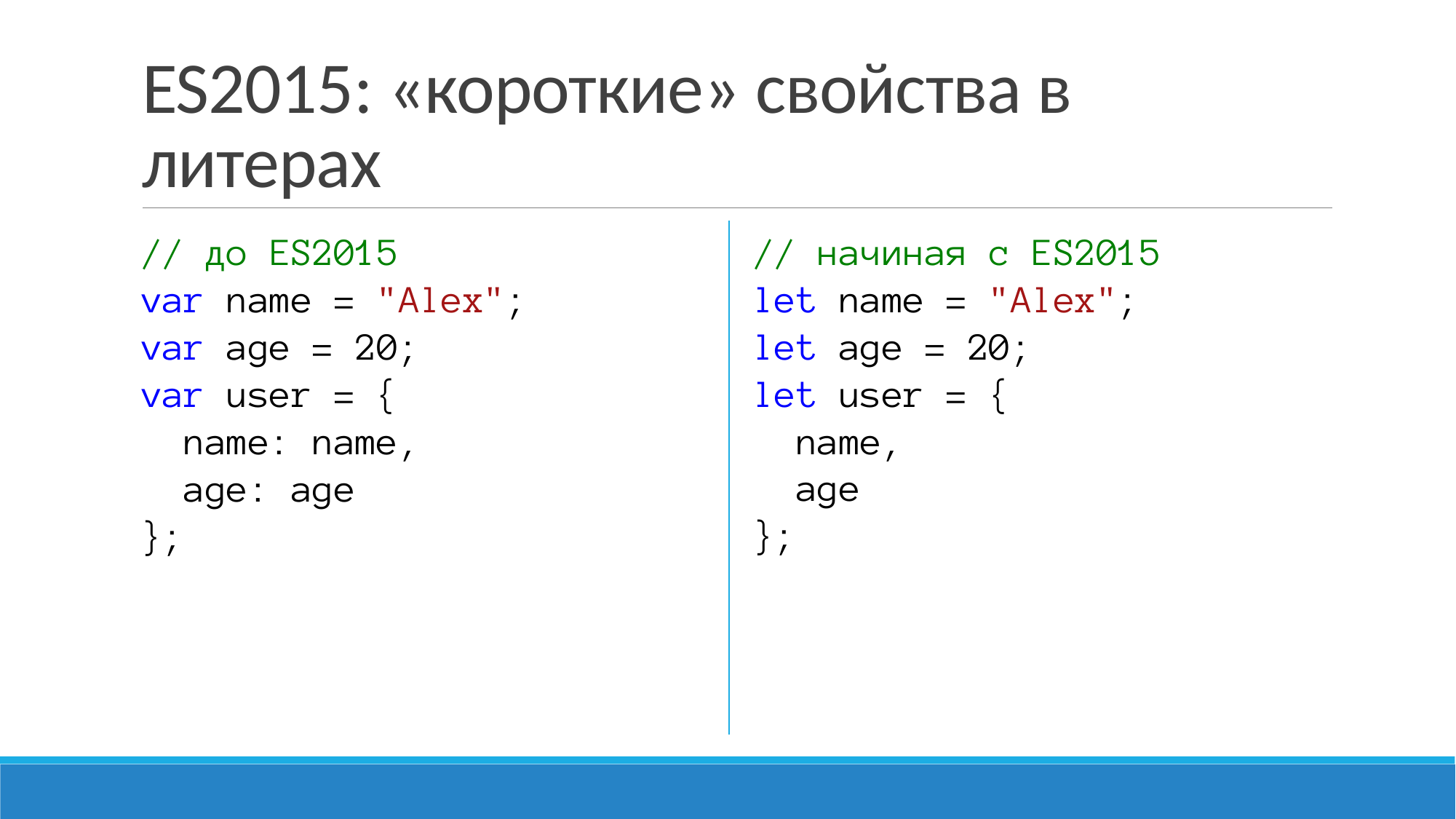

# ES2015: «короткие» свойства в литерах
// до ES2015
var name = "Alex";
var age = 20;
var user = {
  name: name,
  age: age
};
// начиная с ES2015
let name = "Alex";
let age = 20;
let user = {
  name,
  age
};